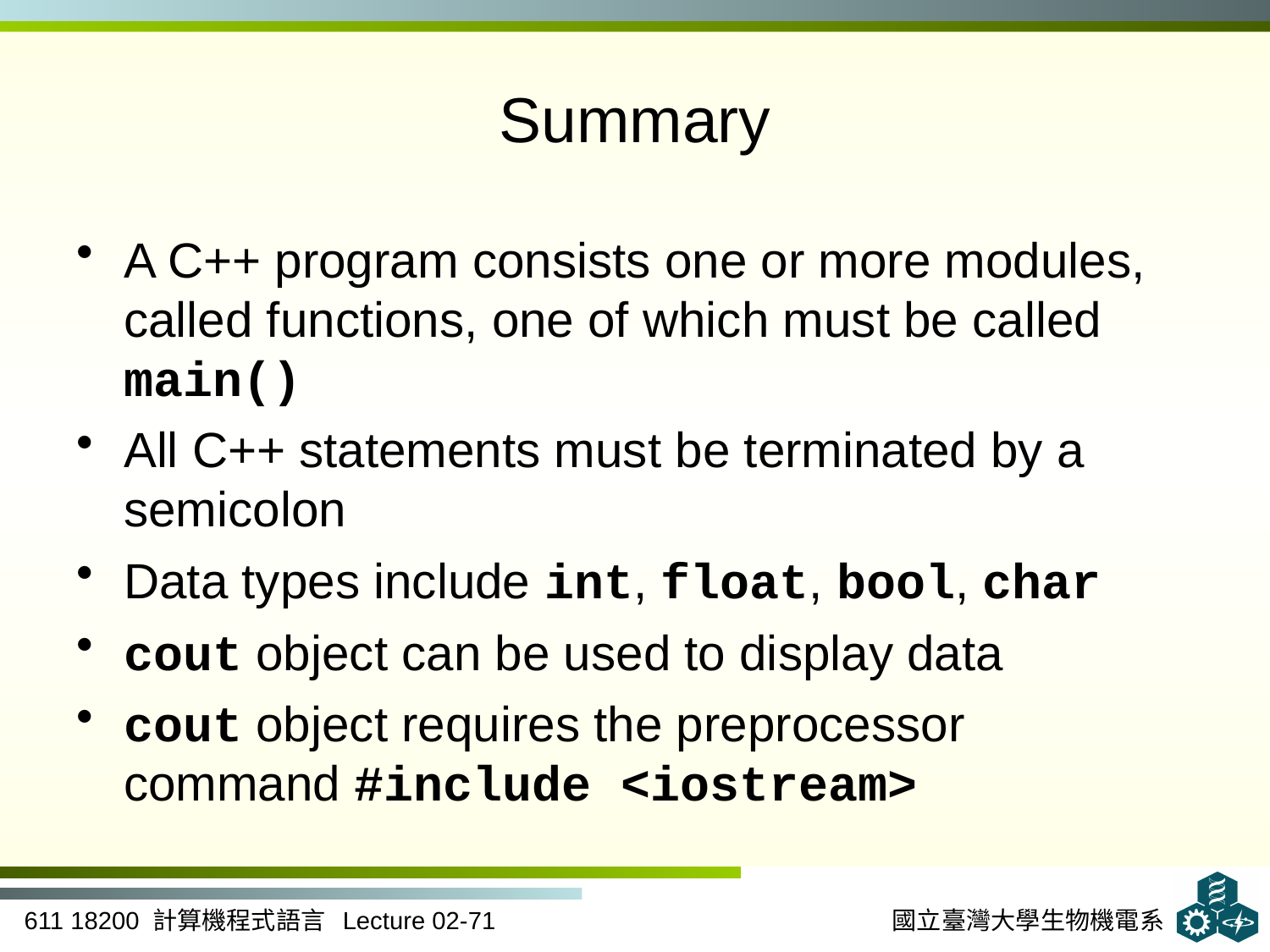

# Summary
A C++ program consists one or more modules, called functions, one of which must be called main()‏
All C++ statements must be terminated by a semicolon
Data types include int, float, bool, char
cout object can be used to display data
cout object requires the preprocessor command #include <iostream>